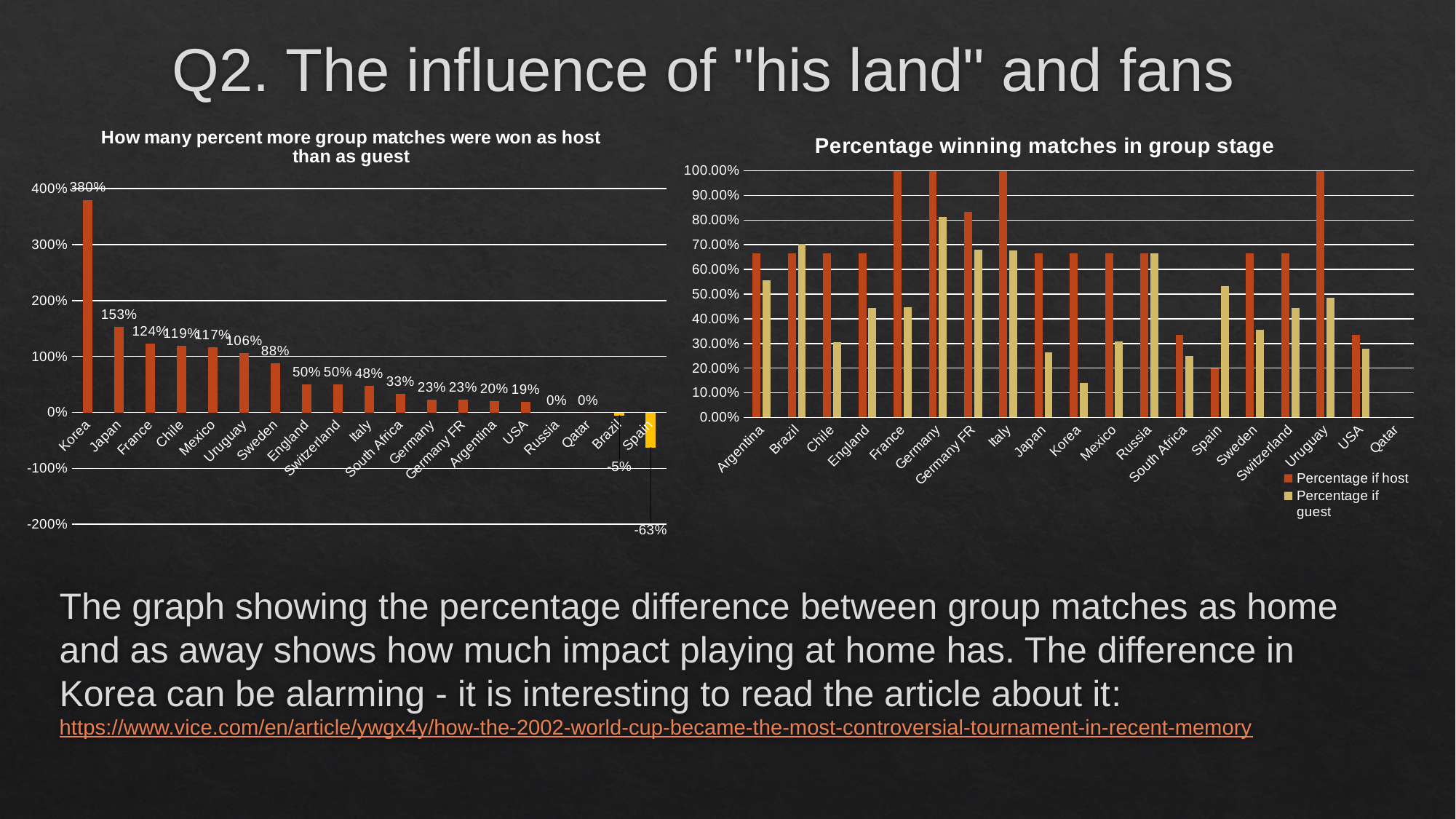

# Q2. The influence of "his land" and fans

### Chart: How many percent more group matches were won as host than as guest

| Category | Percent |
|---|---|
| Korea | 3.799999999999999 |
| Japan | 1.5333333333333334 |
| France | 1.2352941176470587 |
| Chile | 1.1904761904761902 |
| Mexico | 1.1666666666666665 |
| Uruguay | 1.0588235294117647 |
| Sweden | 0.8787878787878786 |
| England | 0.5 |
| Switzerland | 0.5 |
| Italy | 0.4761904761904763 |
| South Africa | 0.33333333333333326 |
| Germany | 0.23076923076923078 |
| Germany FR | 0.22549019607843135 |
| Argentina | 0.19999999999999987 |
| USA | 0.1904761904761903 |
| Russia | 0.0 |
| Qatar | 0.0 |
| Brazil | -0.05426356589147293 |
| Spain | -0.625 |

### Chart: Percentage winning matches in group stage

| Category | Percentage if host | Percentage if guest |
|---|---|---|
| Argentina | 0.6666666666666666 | 0.5555555555555556 |
| Brazil | 0.6666666666666666 | 0.7049180327868853 |
| Chile | 0.6666666666666666 | 0.30434782608695654 |
| England | 0.6666666666666666 | 0.4444444444444444 |
| France | 1.0 | 0.4473684210526316 |
| Germany | 1.0 | 0.8125 |
| Germany FR | 0.8333333333333334 | 0.68 |
| Italy | 1.0 | 0.6774193548387096 |
| Japan | 0.6666666666666666 | 0.2631578947368421 |
| Korea | 0.6666666666666666 | 0.1388888888888889 |
| Mexico | 0.6666666666666666 | 0.3076923076923077 |
| Russia | 0.6666666666666666 | 0.6666666666666666 |
| South Africa | 0.3333333333333333 | 0.25 |
| Spain | 0.2 | 0.5333333333333333 |
| Sweden | 0.6666666666666666 | 0.3548387096774194 |
| Switzerland | 0.6666666666666666 | 0.4444444444444444 |
| Uruguay | 1.0 | 0.4857142857142857 |
| USA | 0.3333333333333333 | 0.28 |
| Qatar | 0.0 | 0.0 |
The graph showing the percentage difference between group matches as home and as away shows how much impact playing at home has. The difference in Korea can be alarming - it is interesting to read the article about it:
https://www.vice.com/en/article/ywgx4y/how-the-2002-world-cup-became-the-most-controversial-tournament-in-recent-memory